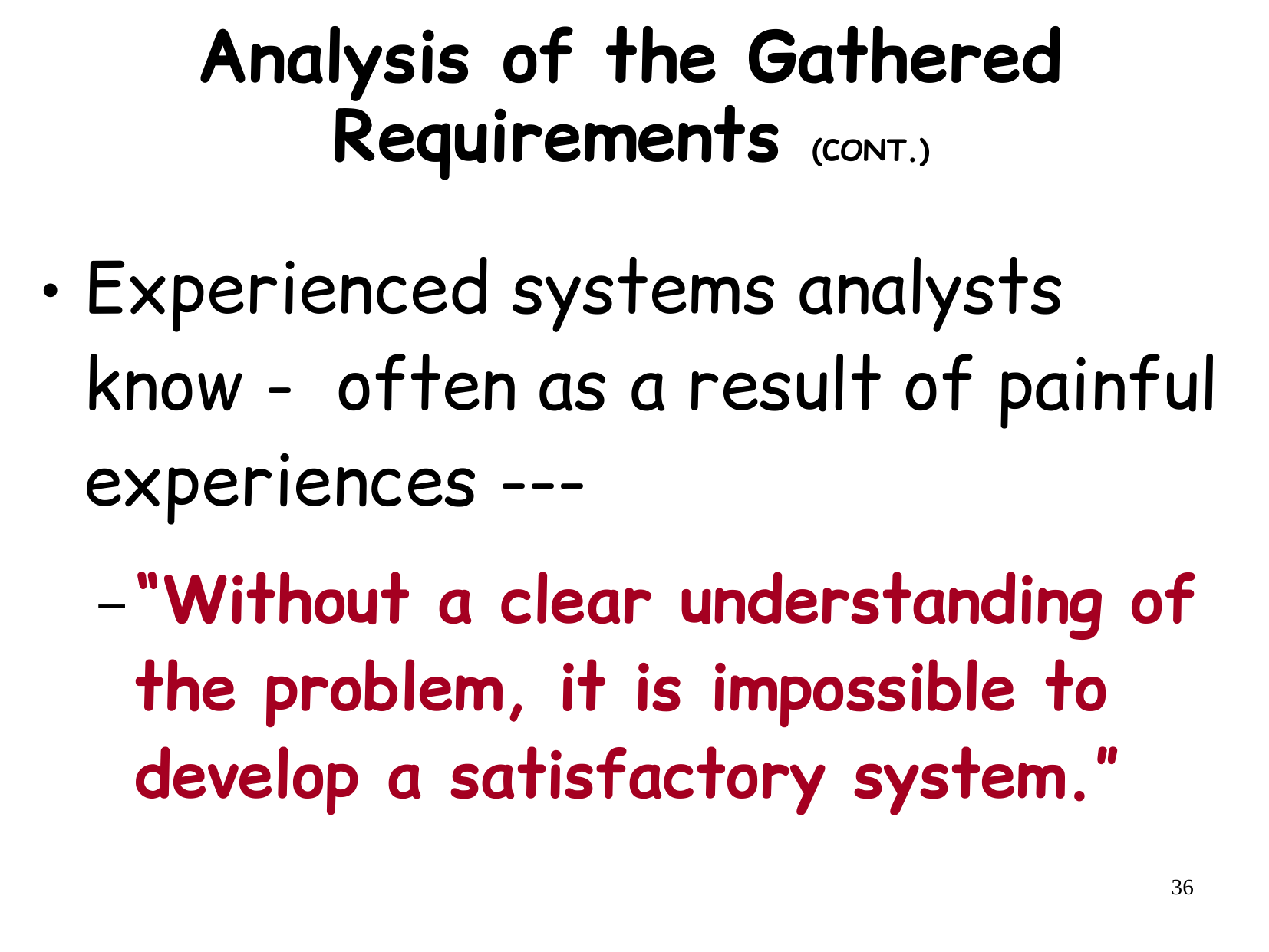

# Analysis of the Gathered Requirements (CONT.)
Experienced systems analysts know -  often as a result of painful experiences ---
“Without a clear understanding of the problem, it is impossible to develop a satisfactory system.”